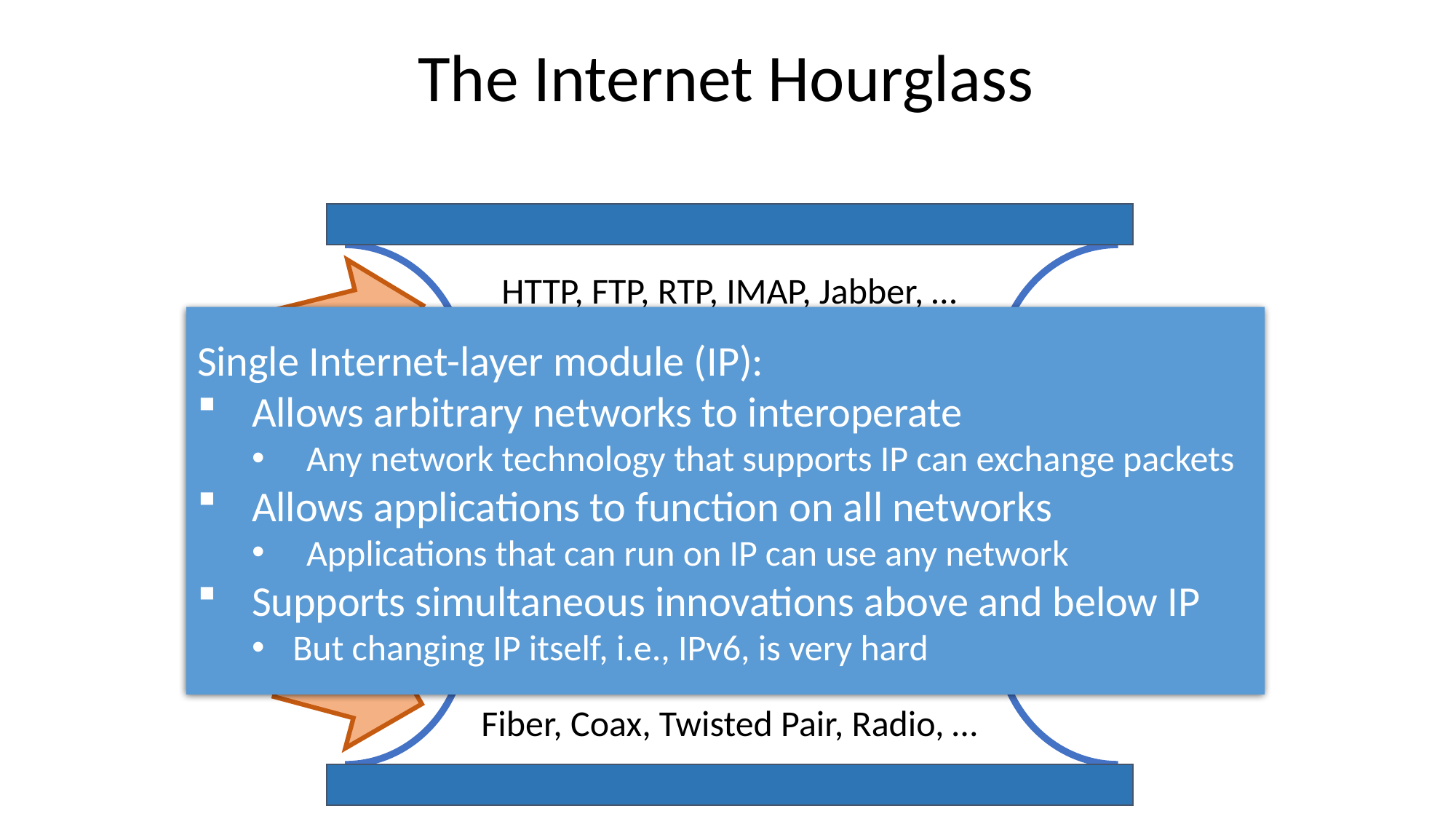

The Internet Hourglass

HTTP, FTP, RTP, IMAP, Jabber, …
Single Internet-layer module (IP):
Allows arbitrary networks to interoperate
Any network technology that supports IP can exchange packets
Allows applications to function on all networks
Applications that can run on IP can use any network
Supports simultaneous innovations above and below IP
But changing IP itself, i.e., IPv6, is very hard

TCP, UDP, ICMP
There is just one network-layer protocol, IP.
The “narrow waist” facilitates interoperability.

IPv4

Ethernet, 802.11x, DOCSIS, …

Fiber, Coax, Twisted Pair, Radio, …